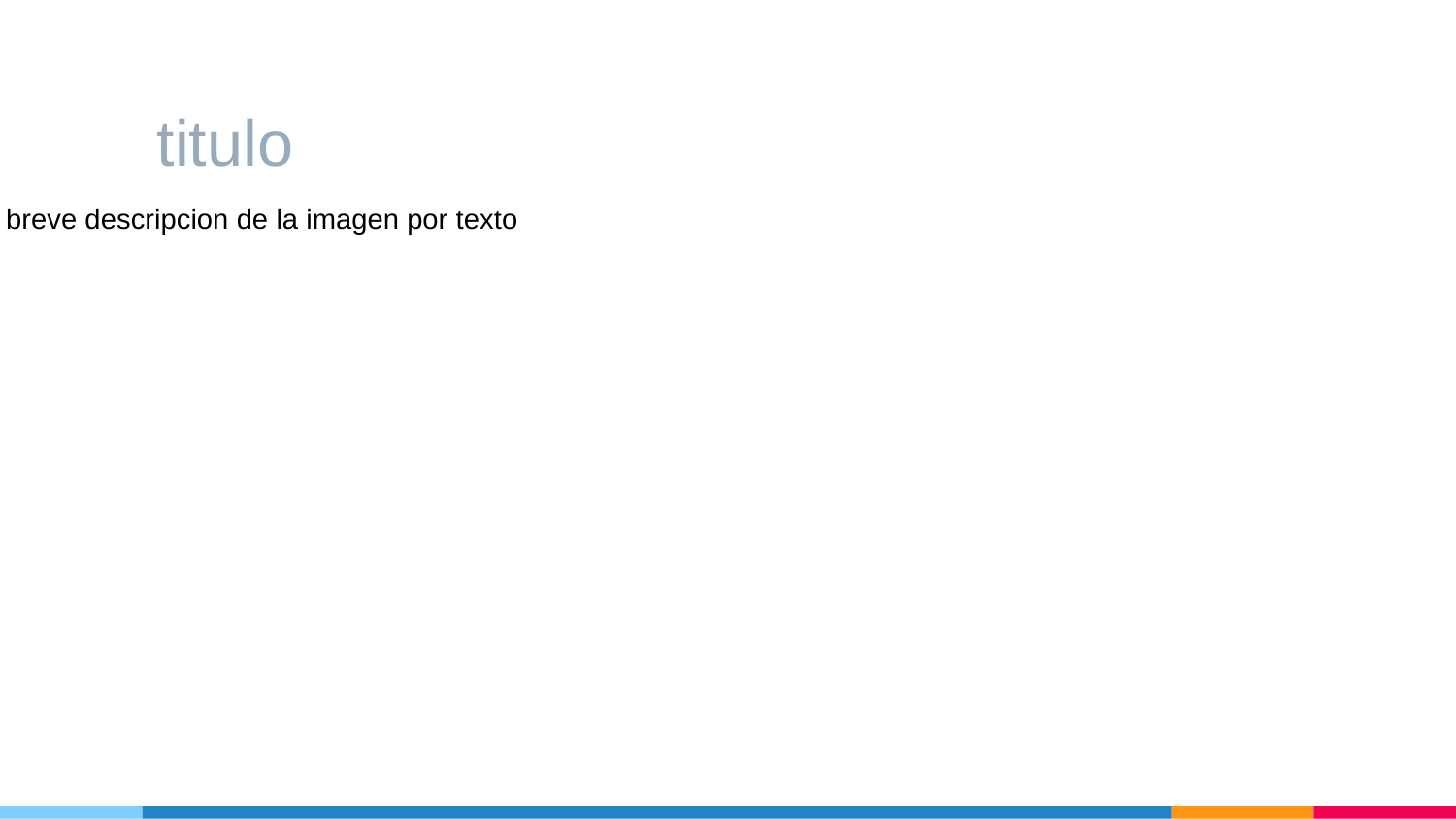

# titulo
Esto es una breve descripcion de la imagen por texto
hola Mundo